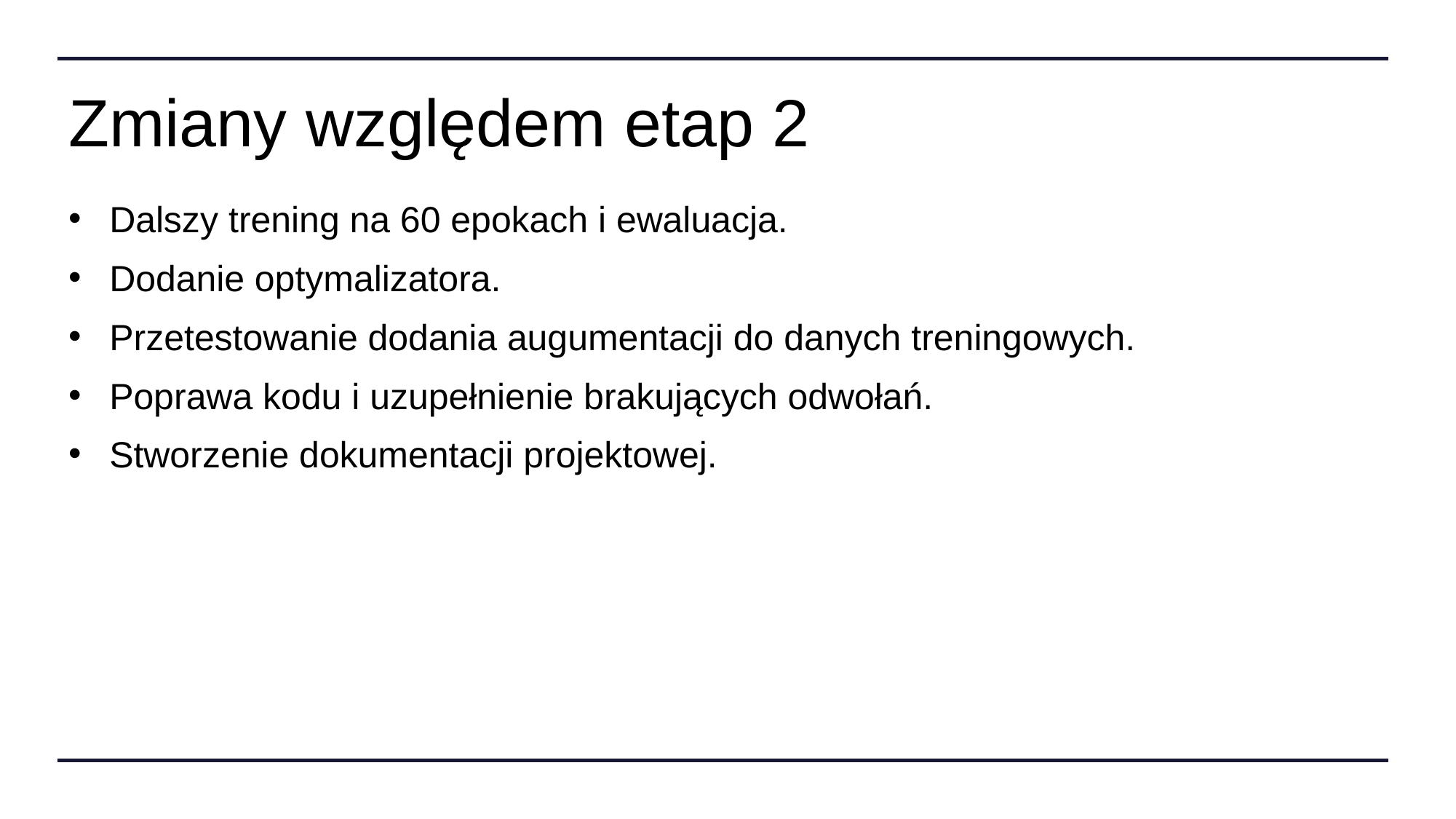

# Zmiany względem etap 2
Dalszy trening na 60 epokach i ewaluacja.
Dodanie optymalizatora.
Przetestowanie dodania augumentacji do danych treningowych.
Poprawa kodu i uzupełnienie brakujących odwołań.
Stworzenie dokumentacji projektowej.